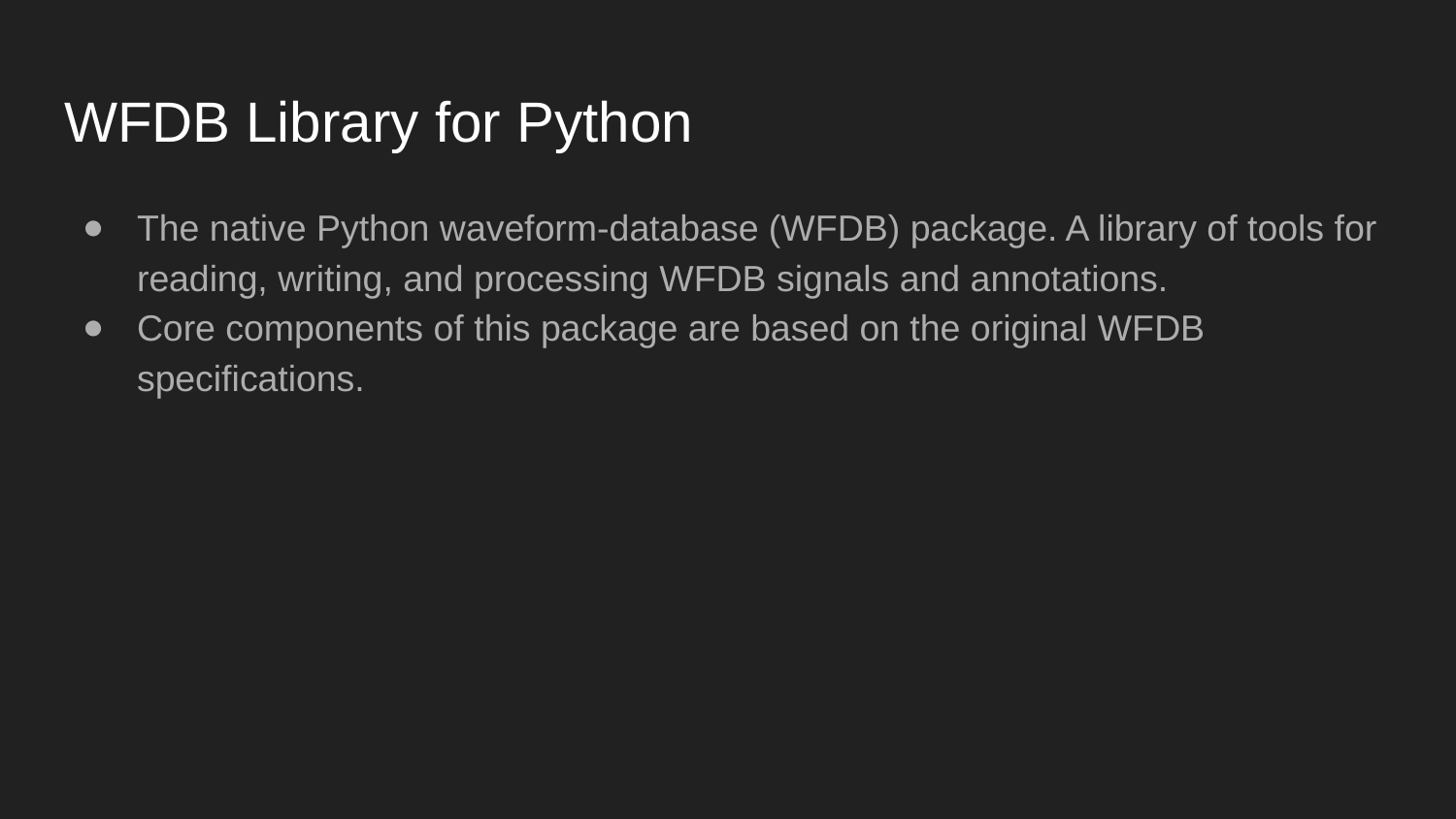

# WFDB Library for Python
The native Python waveform-database (WFDB) package. A library of tools for reading, writing, and processing WFDB signals and annotations.
Core components of this package are based on the original WFDB specifications.